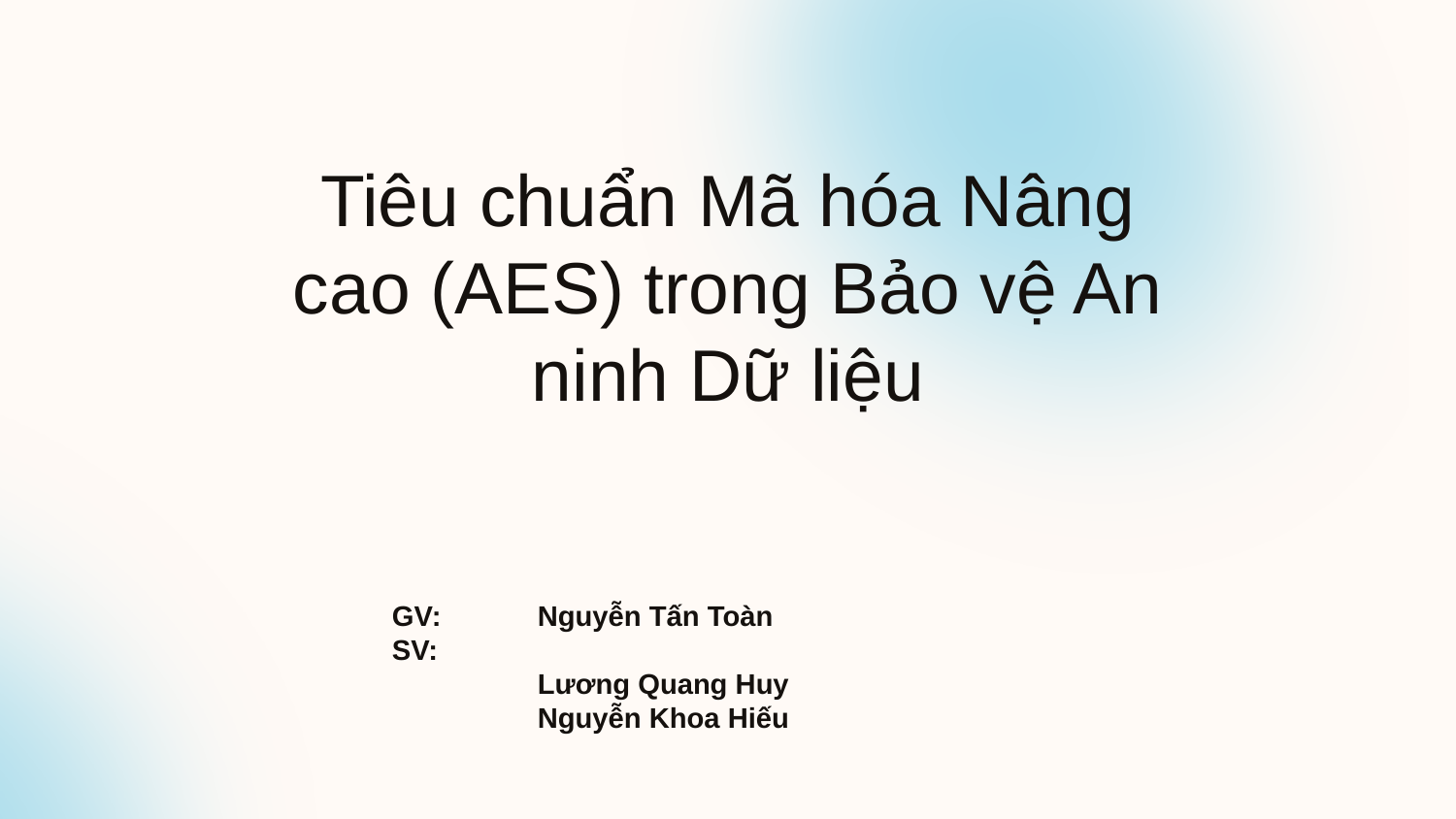

# Tiêu chuẩn Mã hóa Nâng cao (AES) trong Bảo vệ An ninh Dữ liệu
GV: 	Nguyễn Tấn Toàn
SV:
	Lương Quang Huy
	Nguyễn Khoa Hiếu